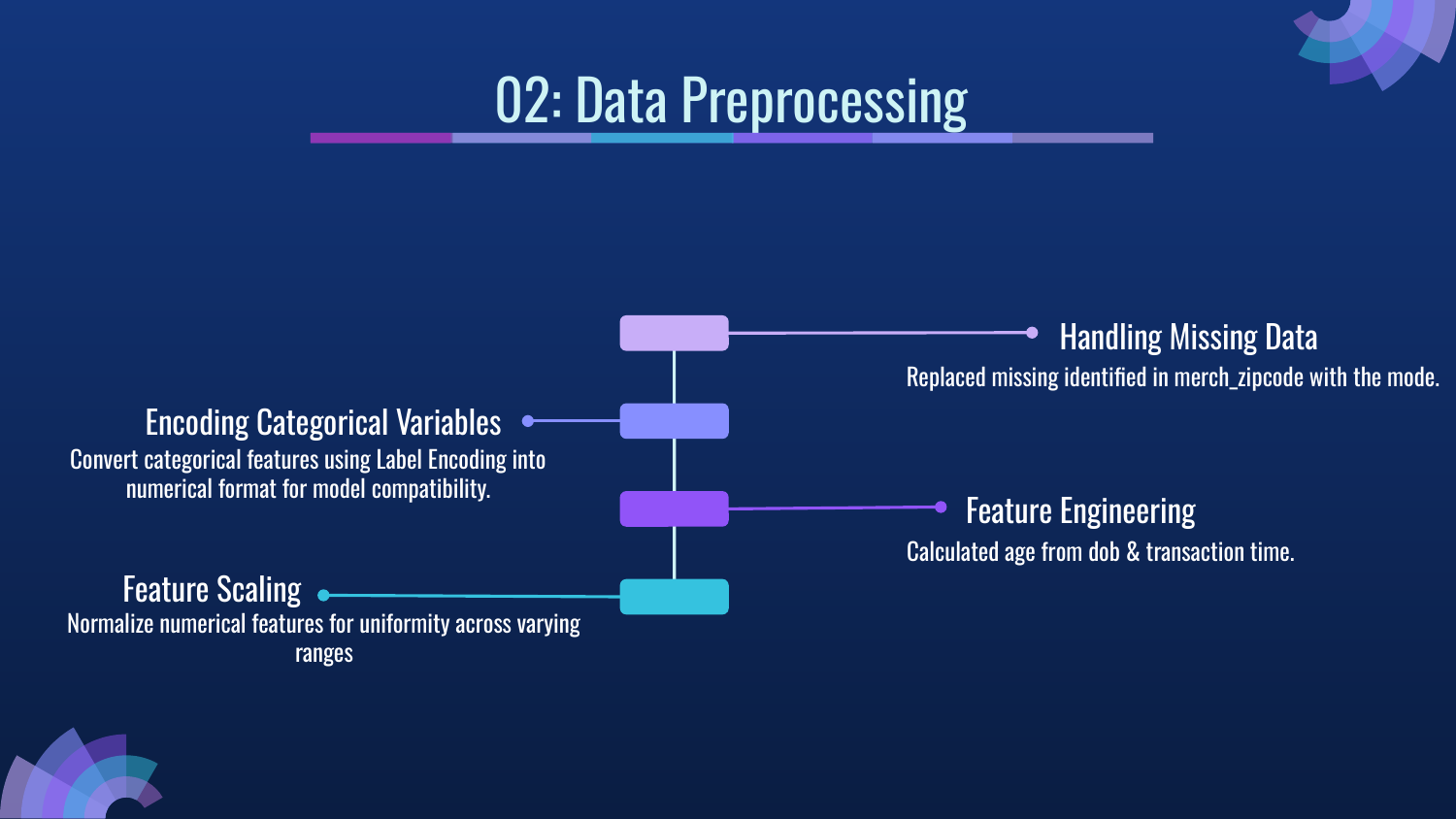

02: Data Preprocessing
Handling Missing Data

Encoding Categorical Variables
Replaced missing identified in merch_zipcode with the mode.

Convert categorical features using Label Encoding into numerical format for model compatibility.
Feature Engineering

Calculated age from dob & transaction time.
Feature Scaling

Normalize numerical features for uniformity across varying ranges